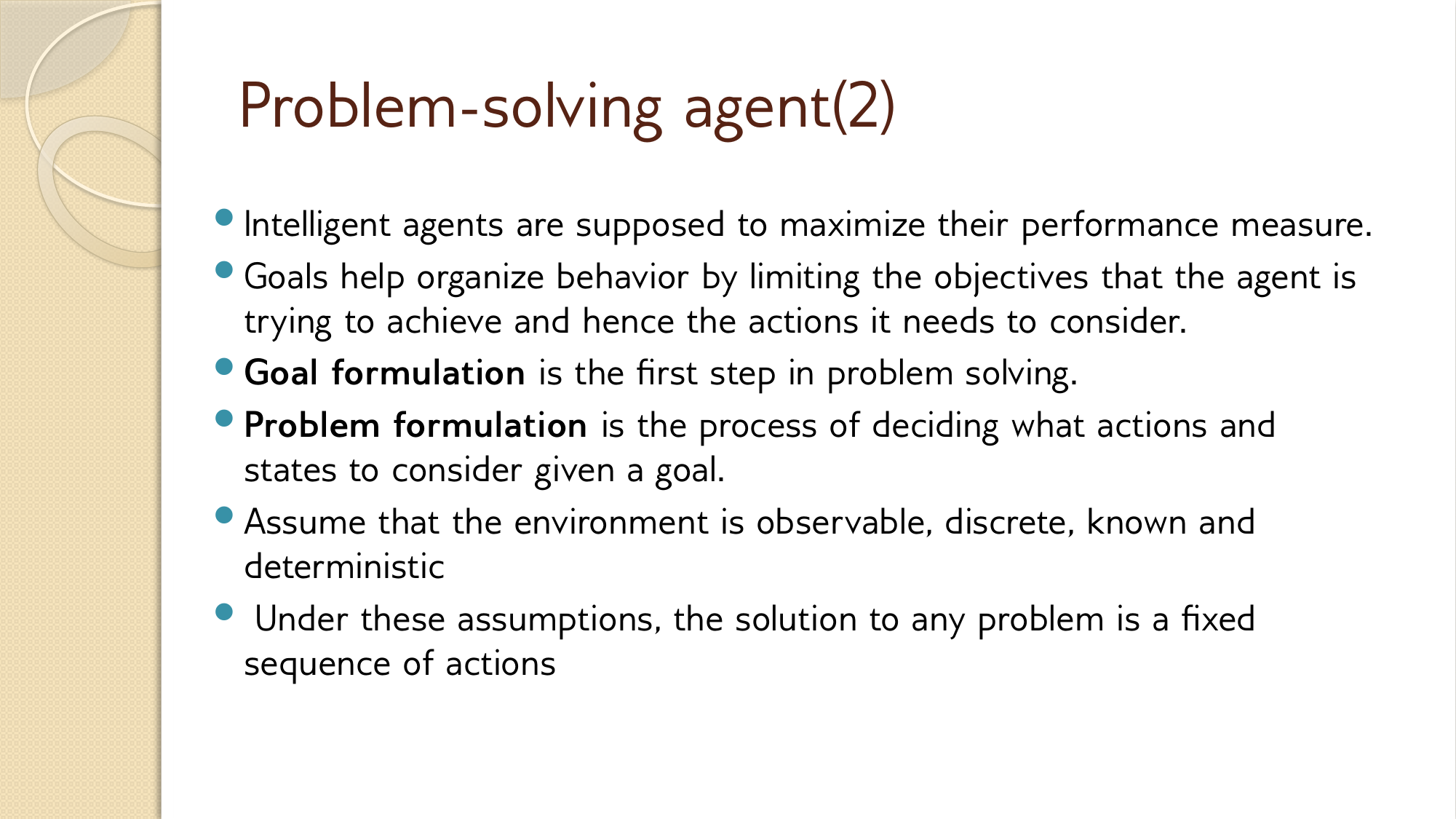

# Problem-solving agent(2)
Intelligent agents are supposed to maximize their performance measure.
Goals help organize behavior by limiting the objectives that the agent is trying to achieve and hence the actions it needs to consider.
Goal formulation is the first step in problem solving.
Problem formulation is the process of deciding what actions and states to consider given a goal.
Assume that the environment is observable, discrete, known and deterministic
 Under these assumptions, the solution to any problem is a fixed sequence of actions